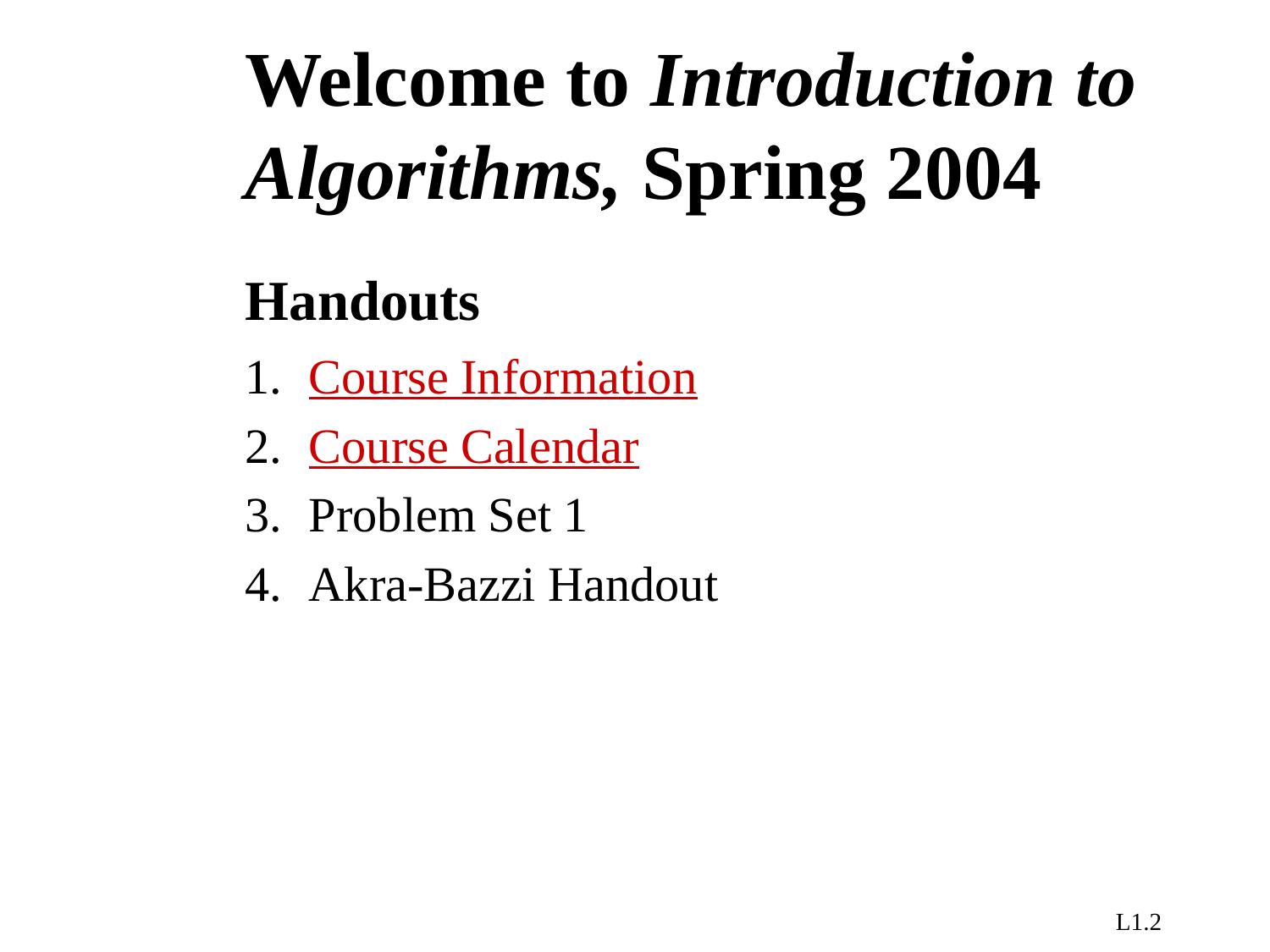

# Welcome to Introduction to Algorithms, Spring 2004
Handouts
Course Information
Course Calendar
Problem Set 1
Akra-Bazzi Handout
L1.2